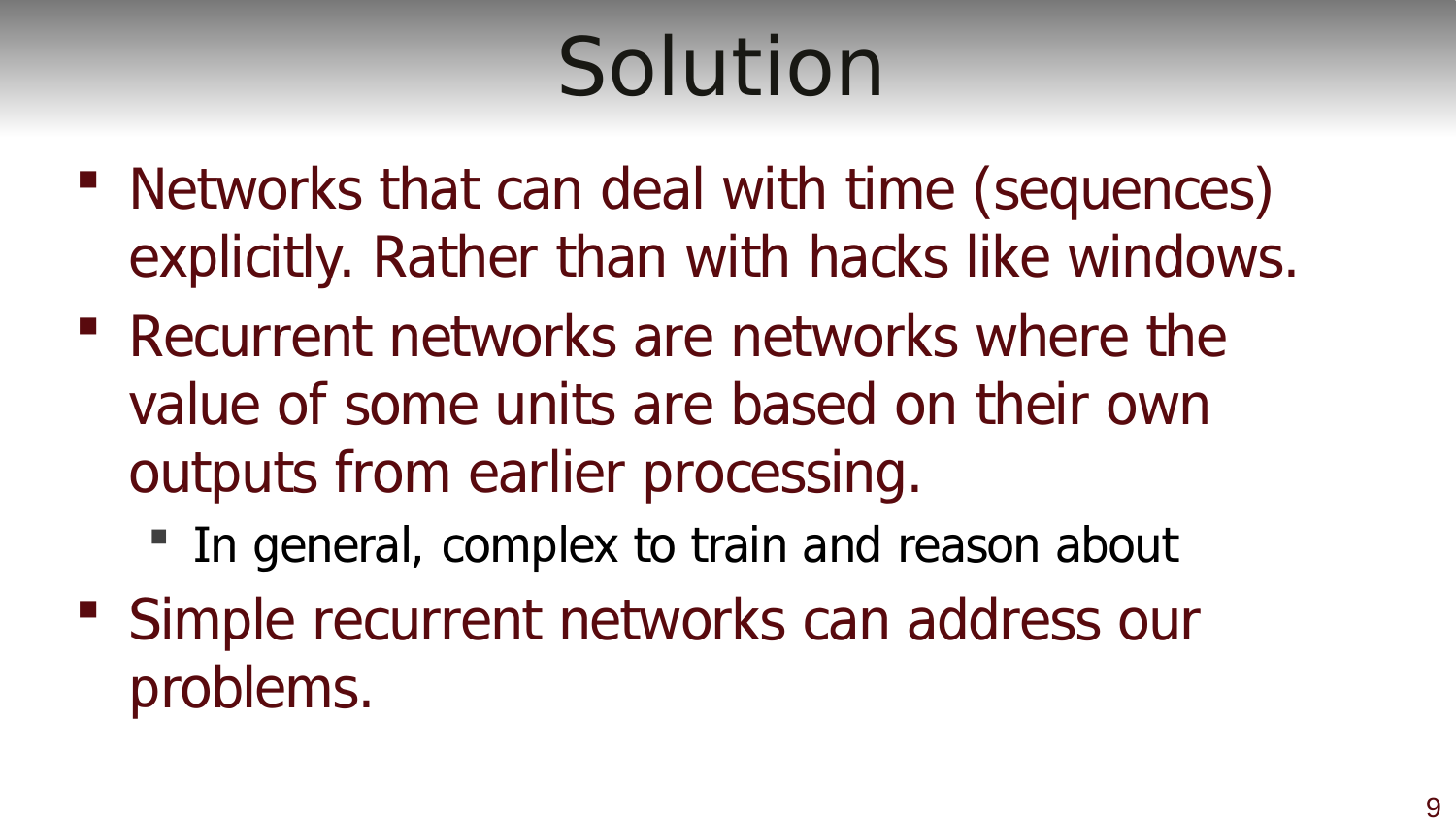

# Solution
Networks that can deal with time (sequences) explicitly. Rather than with hacks like windows.
Recurrent networks are networks where the value of some units are based on their own outputs from earlier processing.
In general, complex to train and reason about
Simple recurrent networks can address our problems.
9